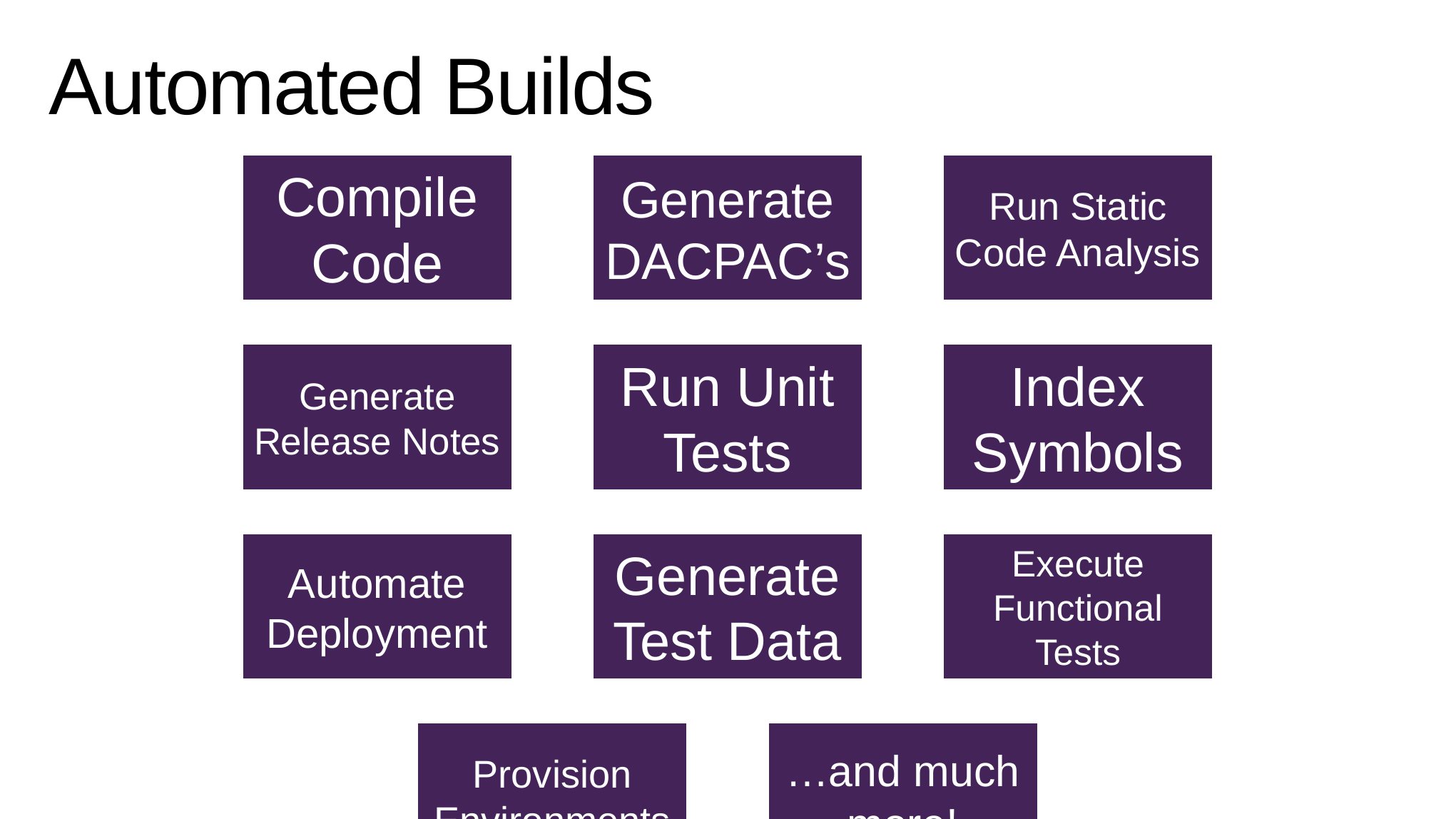

# Automated Builds
Compile Code
Run Static Code Analysis
Generate Release Notes
Run Unit Tests
Index Symbols
Automate Deployment
Execute Functional Tests
Generate Test Data
Generate DACPAC’s